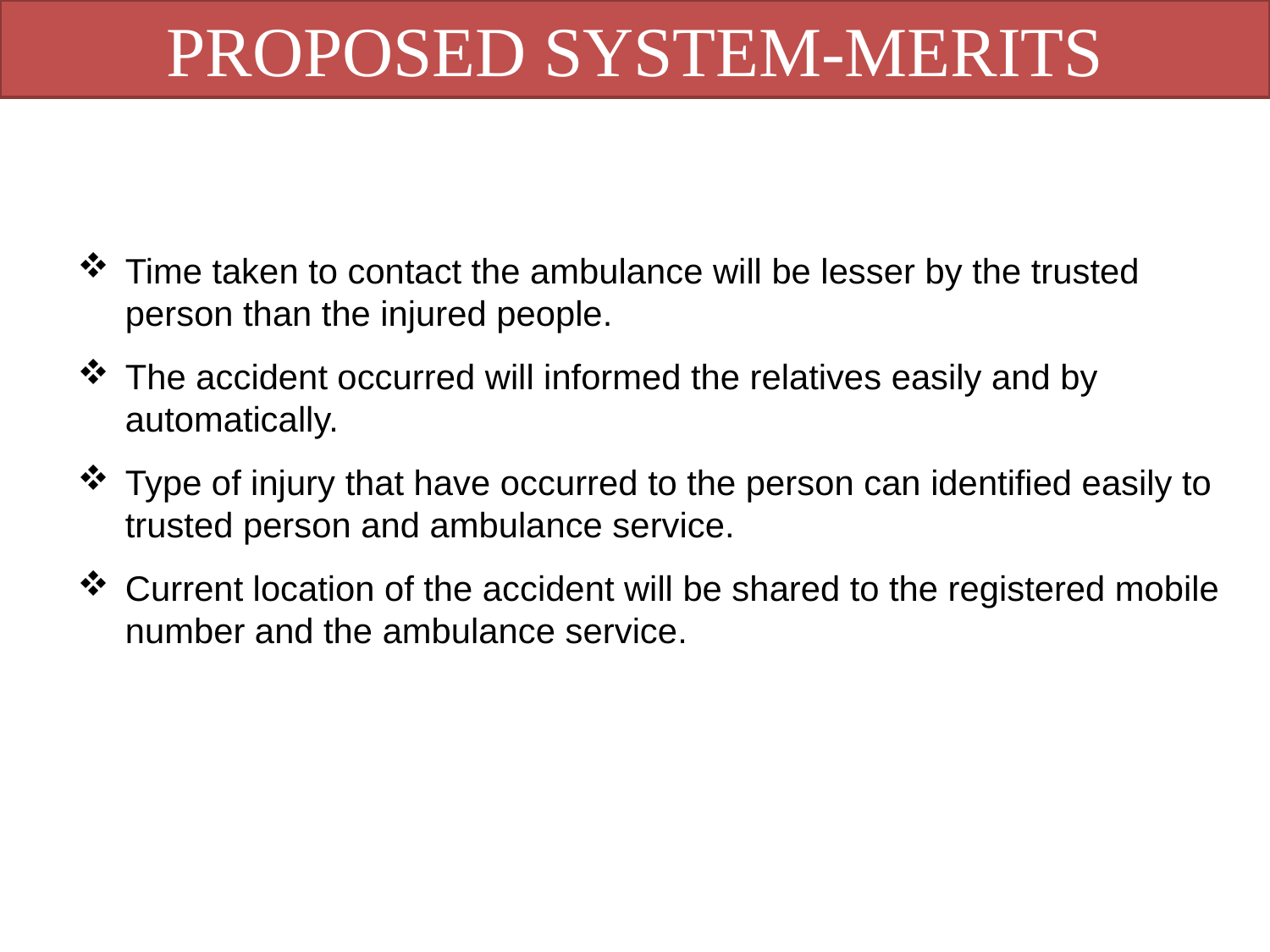

PROPOSED SYSTEM-MERITS
Time taken to contact the ambulance will be lesser by the trusted person than the injured people.
The accident occurred will informed the relatives easily and by automatically.
Type of injury that have occurred to the person can identified easily to trusted person and ambulance service.
Current location of the accident will be shared to the registered mobile number and the ambulance service.

NAME:                  REGISTER NO.: PAGE NO:  08
SRR/CSE/MINI PROJECT/REVIEW2